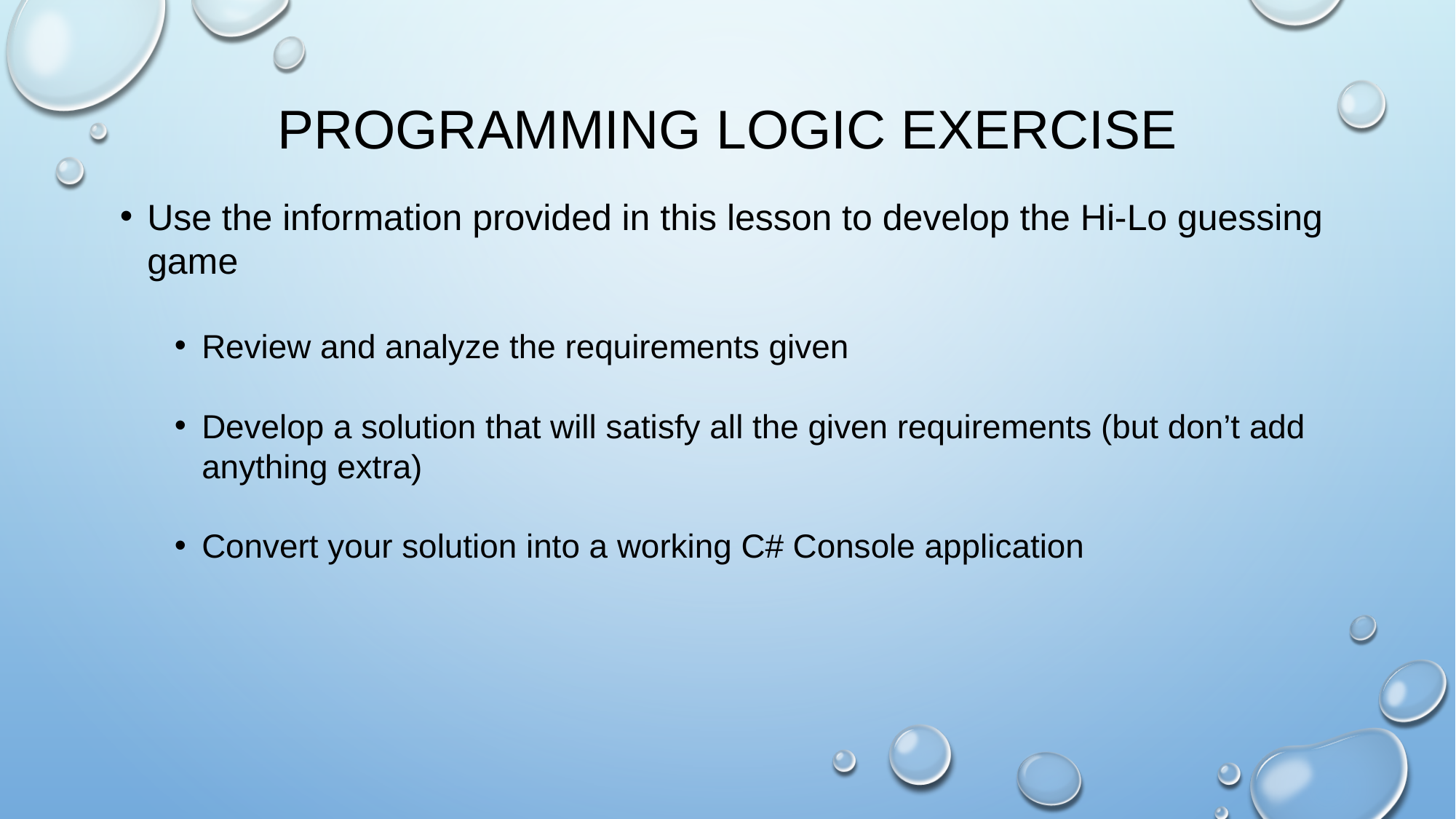

# Programming logic EXERCISE
Use the information provided in this lesson to develop the Hi-Lo guessing game
Review and analyze the requirements given
Develop a solution that will satisfy all the given requirements (but don’t add anything extra)
Convert your solution into a working C# Console application